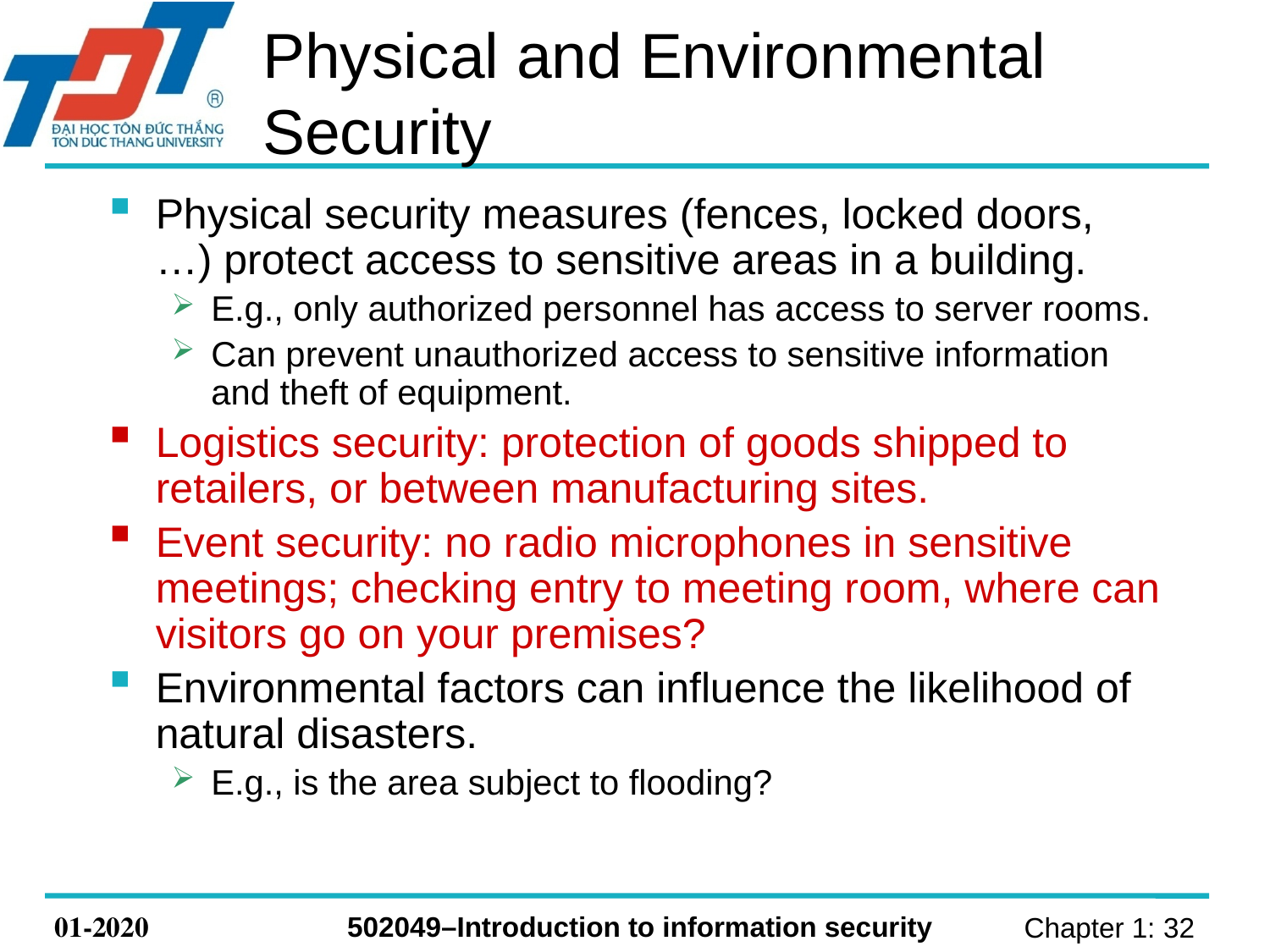

# Physical and Environmental Security
Physical security measures (fences, locked doors, …) protect access to sensitive areas in a building.
E.g., only authorized personnel has access to server rooms.
Can prevent unauthorized access to sensitive information and theft of equipment.
Logistics security: protection of goods shipped to retailers, or between manufacturing sites.
Event security: no radio microphones in sensitive meetings; checking entry to meeting room, where can visitors go on your premises?
Environmental factors can influence the likelihood of natural disasters.
E.g., is the area subject to flooding?